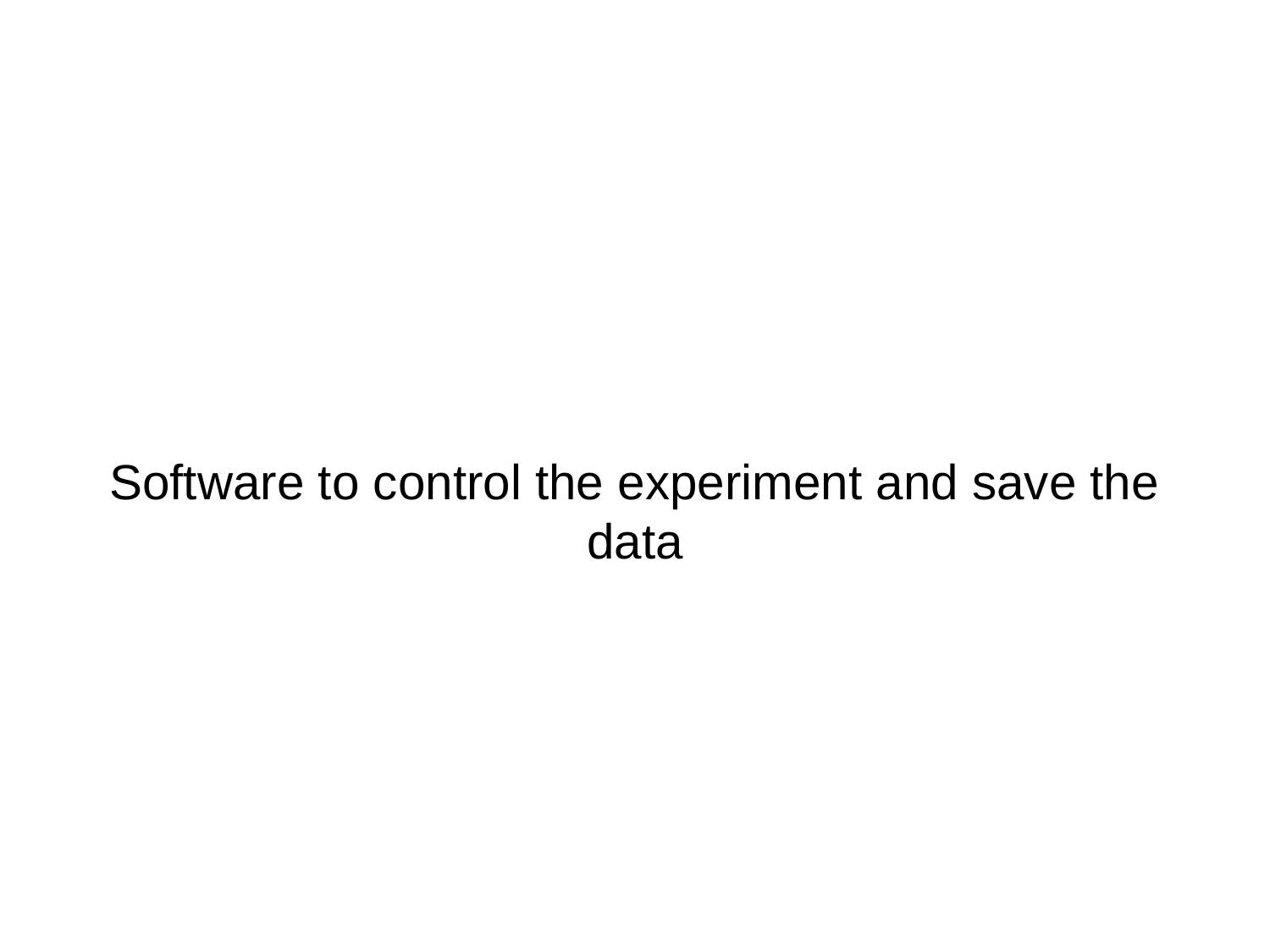

Software to control the experiment and save the data